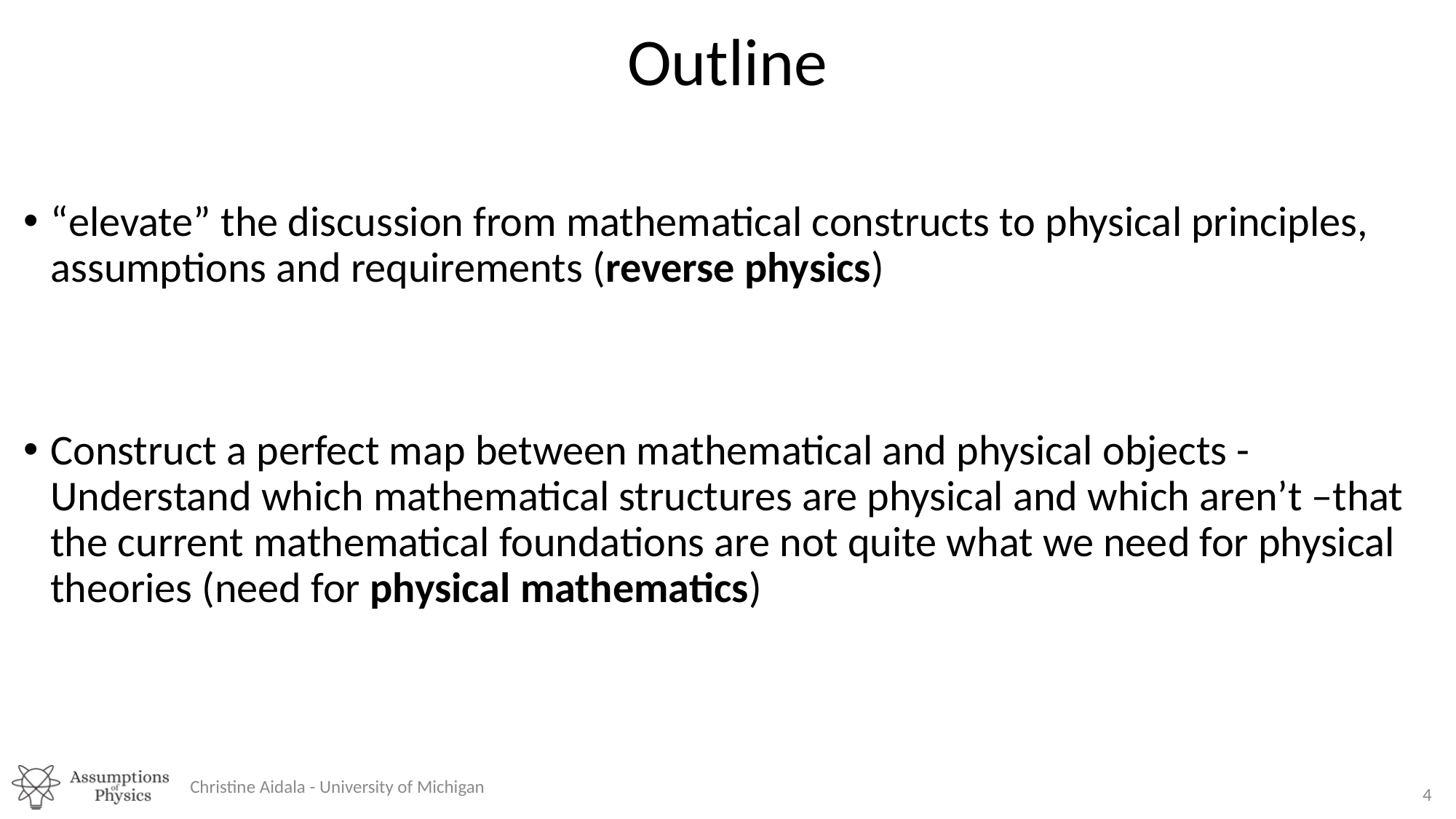

# Outline

“elevate” the discussion from mathematical constructs to physical principles, assumptions and requirements (reverse physics)

Construct a perfect map between mathematical and physical objects - Understand which mathematical structures are physical and which aren’t –that the current mathematical foundations are not quite what we need for physical theories (need for physical mathematics)

Christine Aidala - University of Michigan
4